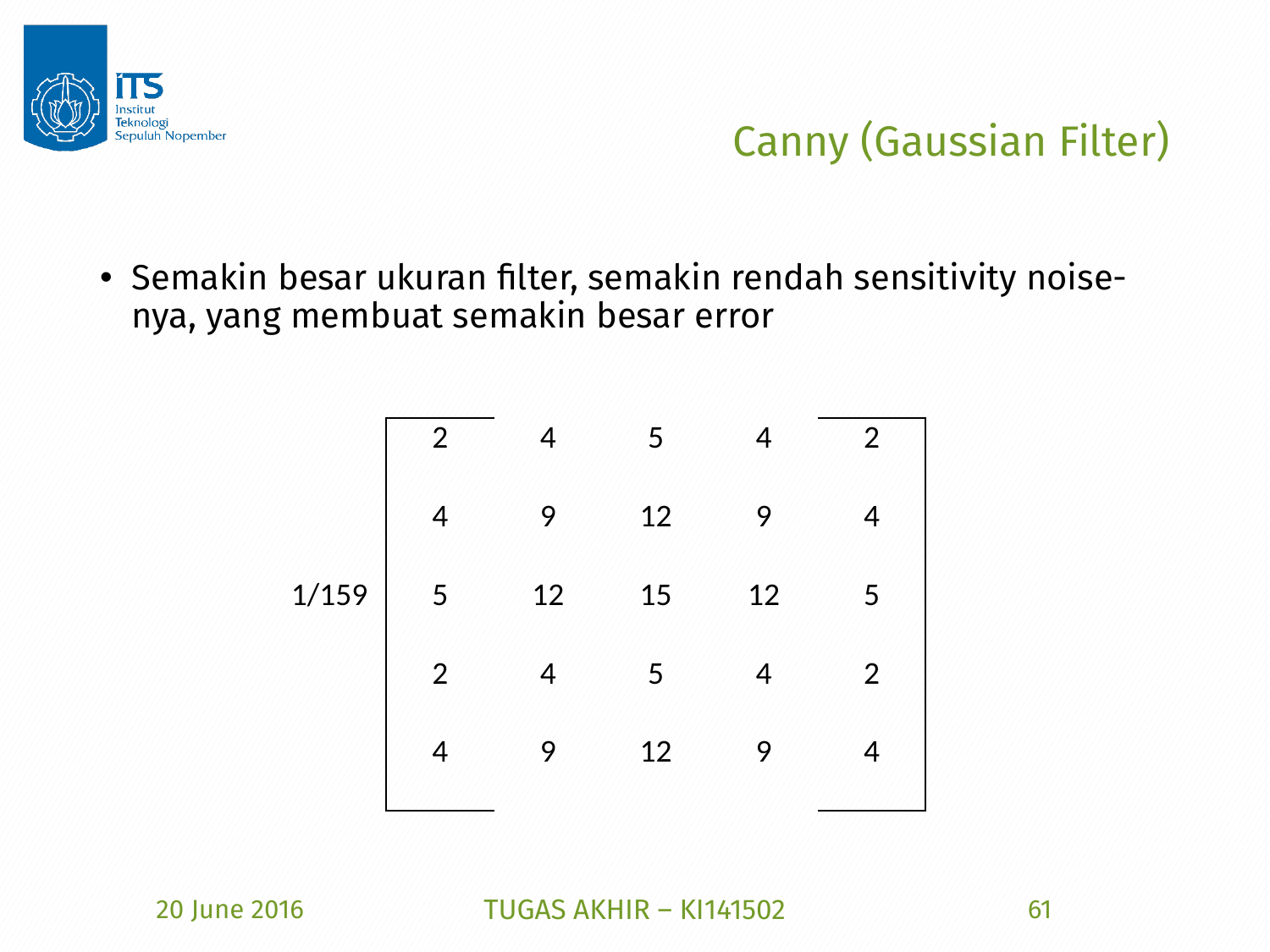

# Canny (Gaussian Filter)
Semakin besar ukuran filter, semakin rendah sensitivity noise-nya, yang membuat semakin besar error
|  | 2 | 4 | 5 | 4 | 2 |
| --- | --- | --- | --- | --- | --- |
|  | 4 | 9 | 12 | 9 | 4 |
| 1/159 | 5 | 12 | 15 | 12 | 5 |
|  | 2 | 4 | 5 | 4 | 2 |
|  | 4 | 9 | 12 | 9 | 4 |
20 June 2016
TUGAS AKHIR – KI141502
61